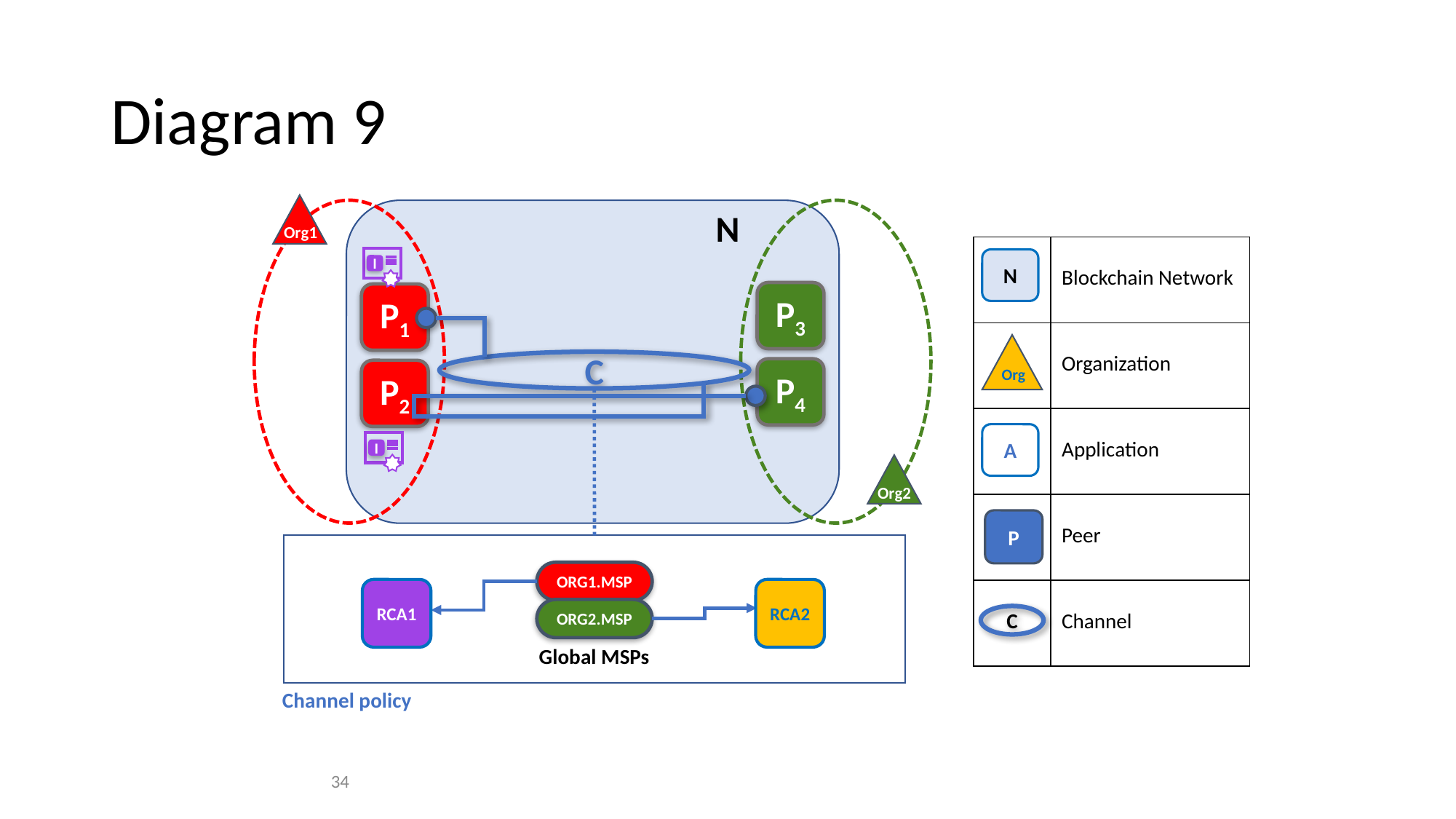

# Diagram 9

Org1
N

|  | Blockchain Network |
| --- | --- |
|  | Organization |
|  | Application |
|  | Peer |
|  | Channel |

I

N
P3
P1

Org
C
P4
P2

A

I

Org2
P

ORG1.MSP
RCA1
RCA2
ORG2.MSP
C
Global MSPs
Channel policy
34